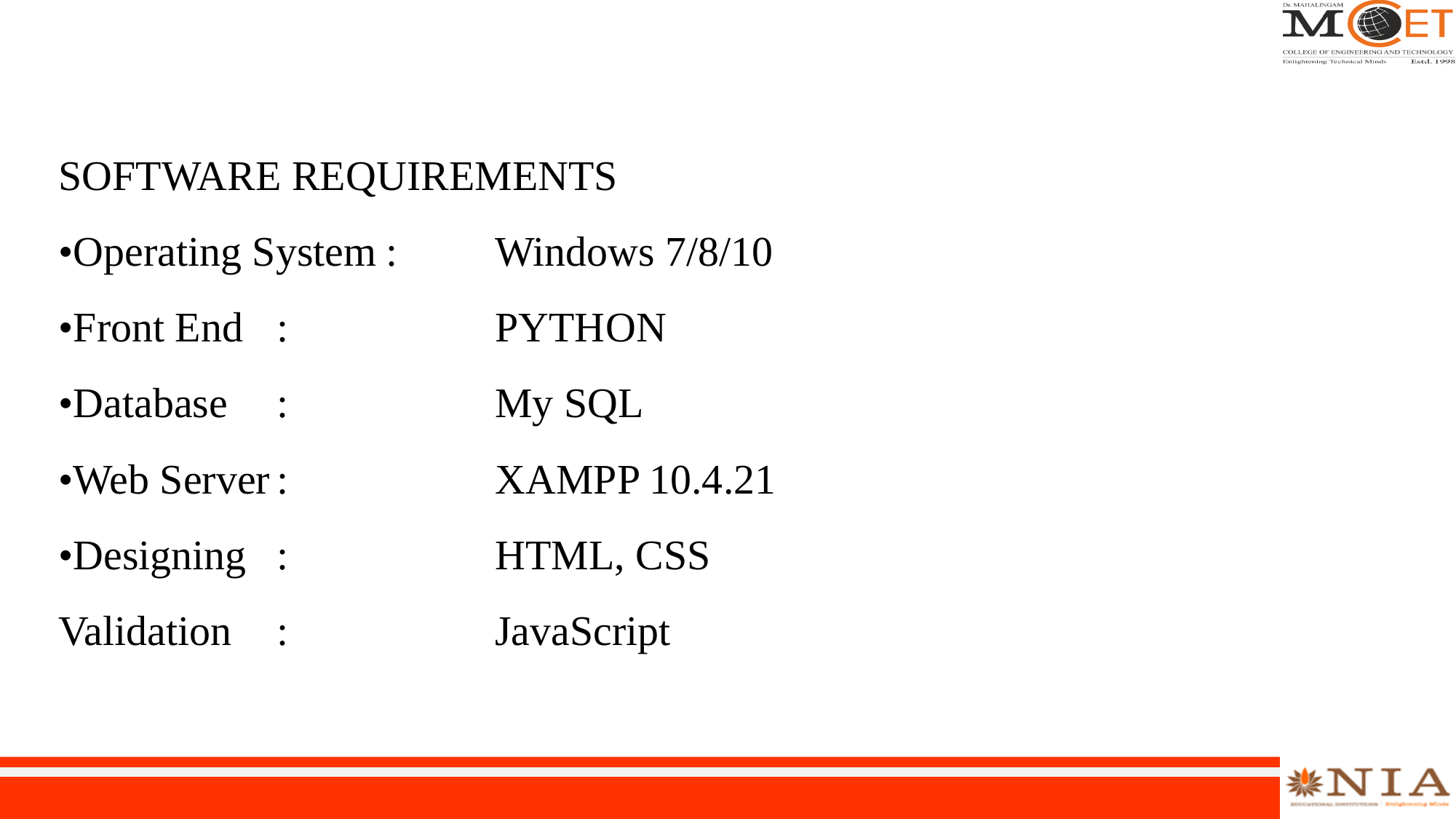

SOFTWARE REQUIREMENTS
•Operating System	:	Windows 7/8/10
•Front End	:		PYTHON
•Database	:		My SQL
•Web Server	:		XAMPP 10.4.21
•Designing	:		HTML, CSS
Validation	:		JavaScript